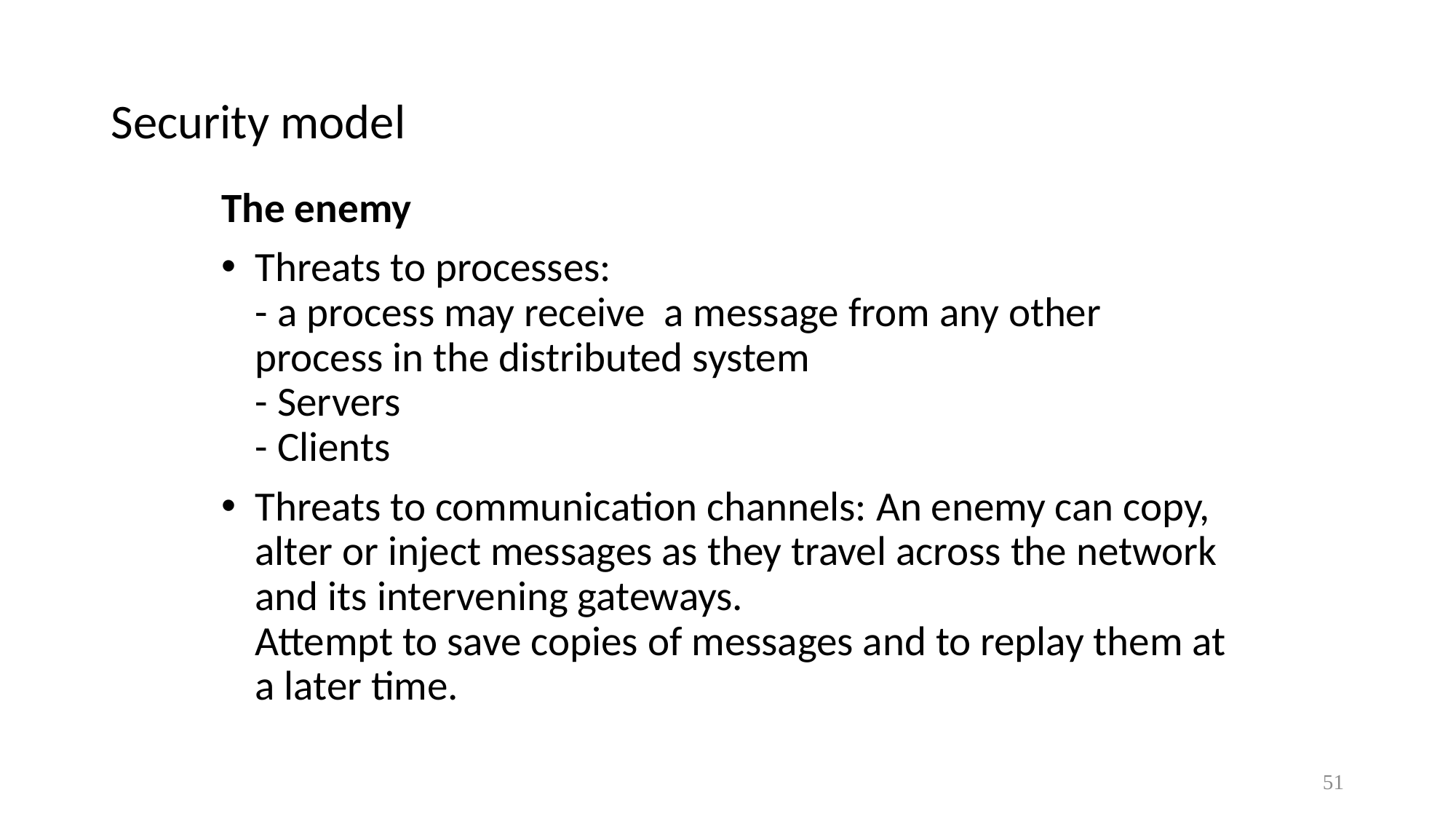

# Security model
The enemy
Threats to processes:
- a process may receive  a message from any other process in the distributed system
- Servers
- Clients
Threats to communication channels: An enemy can copy, alter or inject messages as they travel across the network and its intervening gateways.
Attempt to save copies of messages and to replay them at a later time.
51